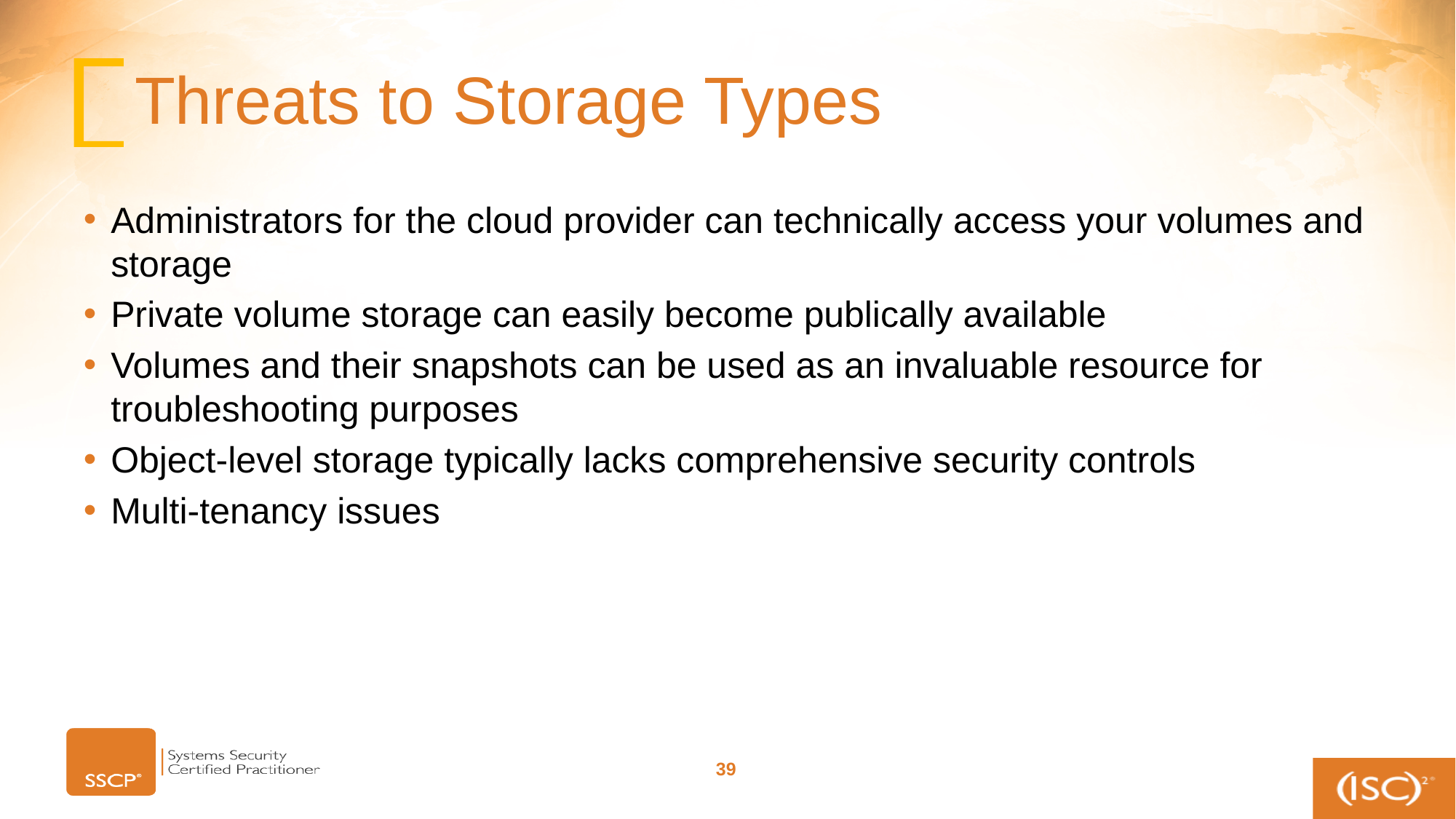

# Threats to Storage Types
Administrators for the cloud provider can technically access your volumes and storage
Private volume storage can easily become publically available
Volumes and their snapshots can be used as an invaluable resource for troubleshooting purposes
Object-level storage typically lacks comprehensive security controls
Multi-tenancy issues